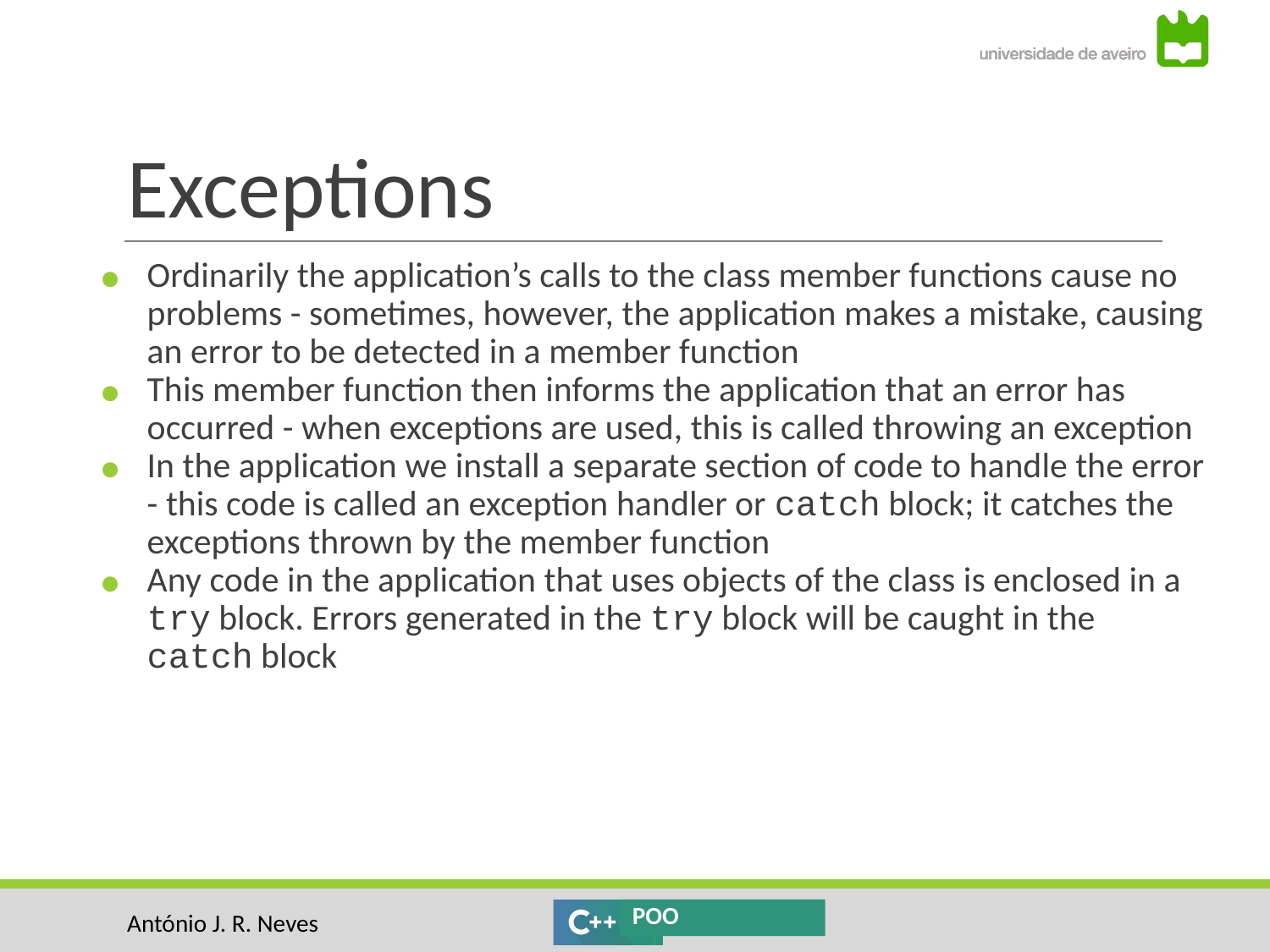

# Exceptions
Ordinarily the application’s calls to the class member functions cause no problems - sometimes, however, the application makes a mistake, causing an error to be detected in a member function
This member function then informs the application that an error has occurred - when exceptions are used, this is called throwing an exception
In the application we install a separate section of code to handle the error - this code is called an exception handler or catch block; it catches the exceptions thrown by the member function
Any code in the application that uses objects of the class is enclosed in a try block. Errors generated in the try block will be caught in the catch block